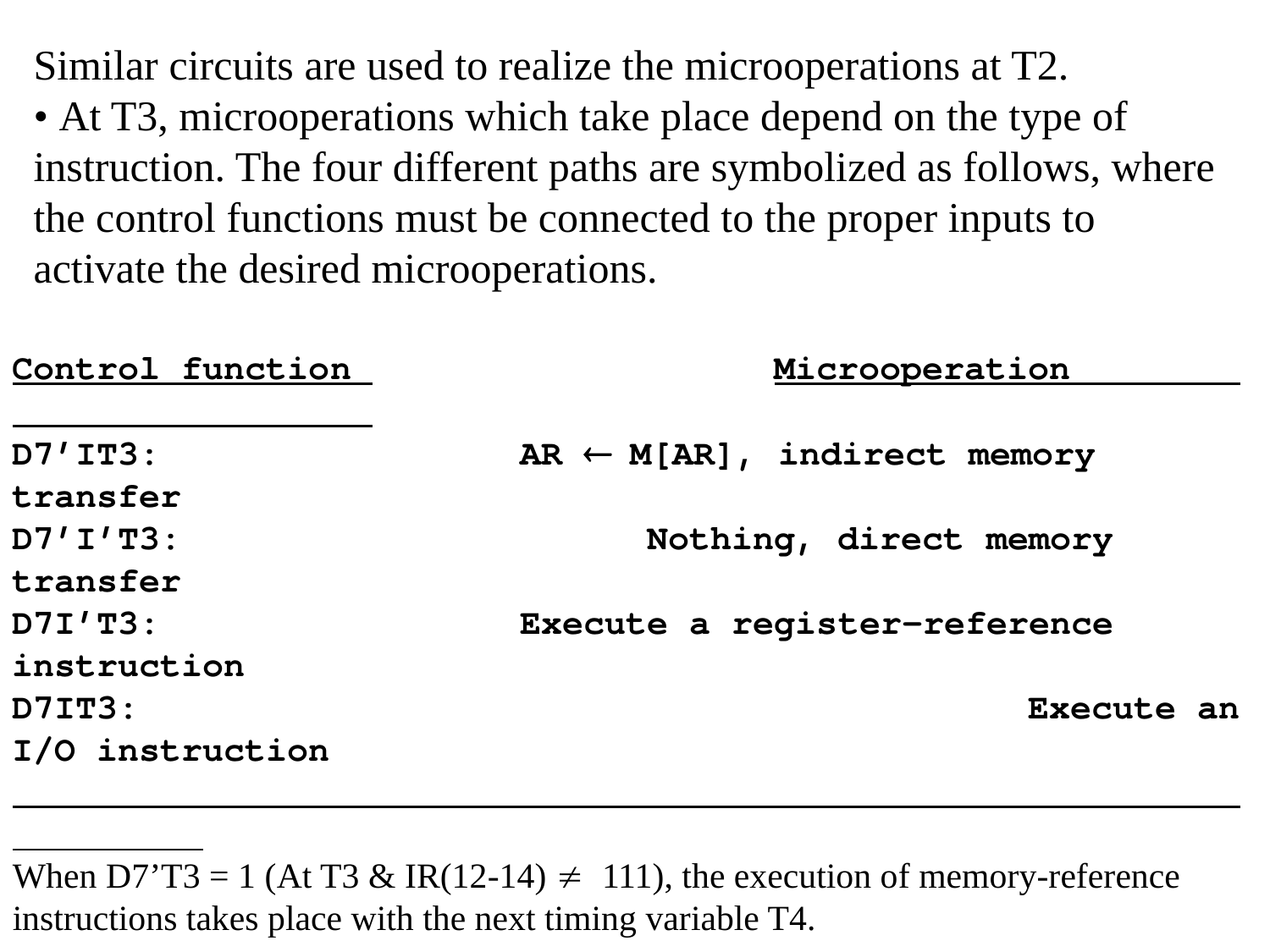

Similar circuits are used to realize the microoperations at T2.
• At T3, microoperations which take place depend on the type of instruction. The four different paths are symbolized as follows, where the control functions must be connected to the proper inputs to activate the desired microoperations.
Control function 				Microoperation
D7’IT3: 			AR ← M[AR], indirect memory transfer
D7’I’T3: 				Nothing, direct memory transfer
D7I’T3: 			Execute a register-reference instruction
D7IT3: 							Execute an I/O instruction

When D7’T3 = 1 (At T3 & IR(12-14) ≠ 111), the execution of memory-reference instructions takes place with the next timing variable T4.